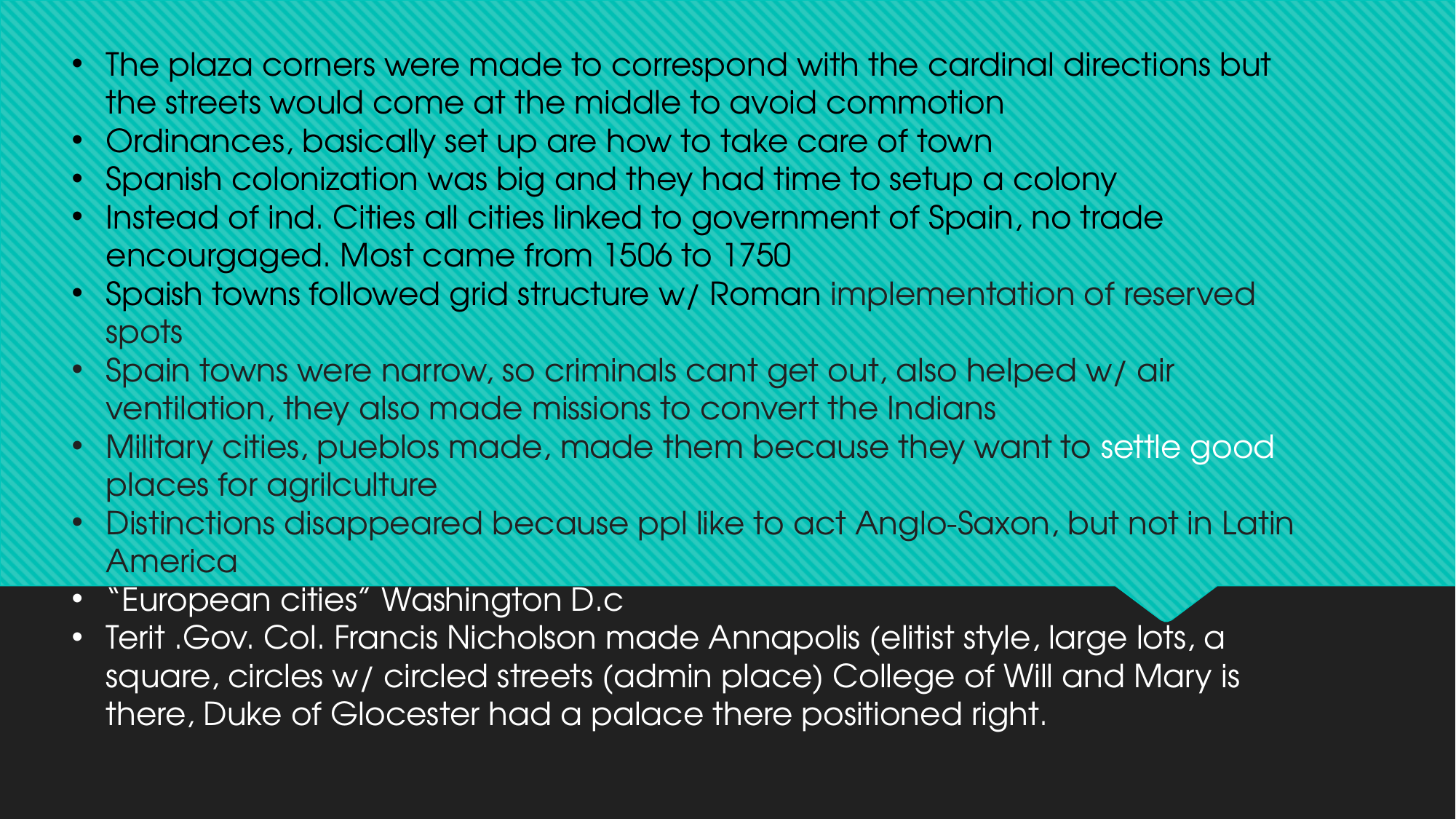

The plaza corners were made to correspond with the cardinal directions but the streets would come at the middle to avoid commotion
Ordinances, basically set up are how to take care of town
Spanish colonization was big and they had time to setup a colony
Instead of ind. Cities all cities linked to government of Spain, no trade encourgaged. Most came from 1506 to 1750
Spaish towns followed grid structure w/ Roman implementation of reserved spots
Spain towns were narrow, so criminals cant get out, also helped w/ air ventilation, they also made missions to convert the Indians
Military cities, pueblos made, made them because they want to settle good places for agrilculture
Distinctions disappeared because ppl like to act Anglo-Saxon, but not in Latin America
“European cities” Washington D.c
Terit .Gov. Col. Francis Nicholson made Annapolis (elitist style, large lots, a square, circles w/ circled streets (admin place) College of Will and Mary is there, Duke of Glocester had a palace there positioned right.